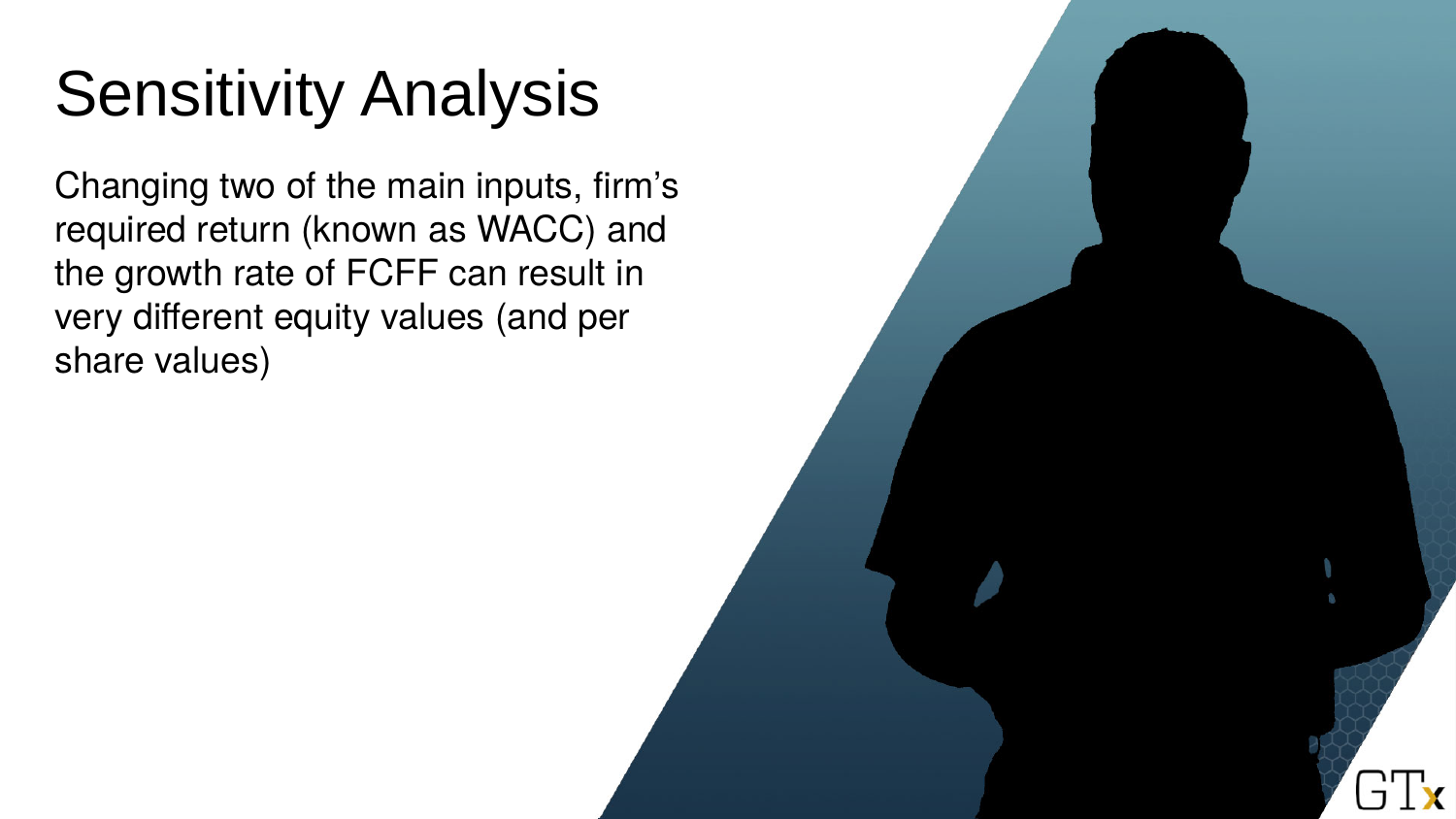

# Sensitivity Analysis
Changing two of the main inputs, firm’s required return (known as WACC) and the growth rate of FCFF can result in very different equity values (and per share values)